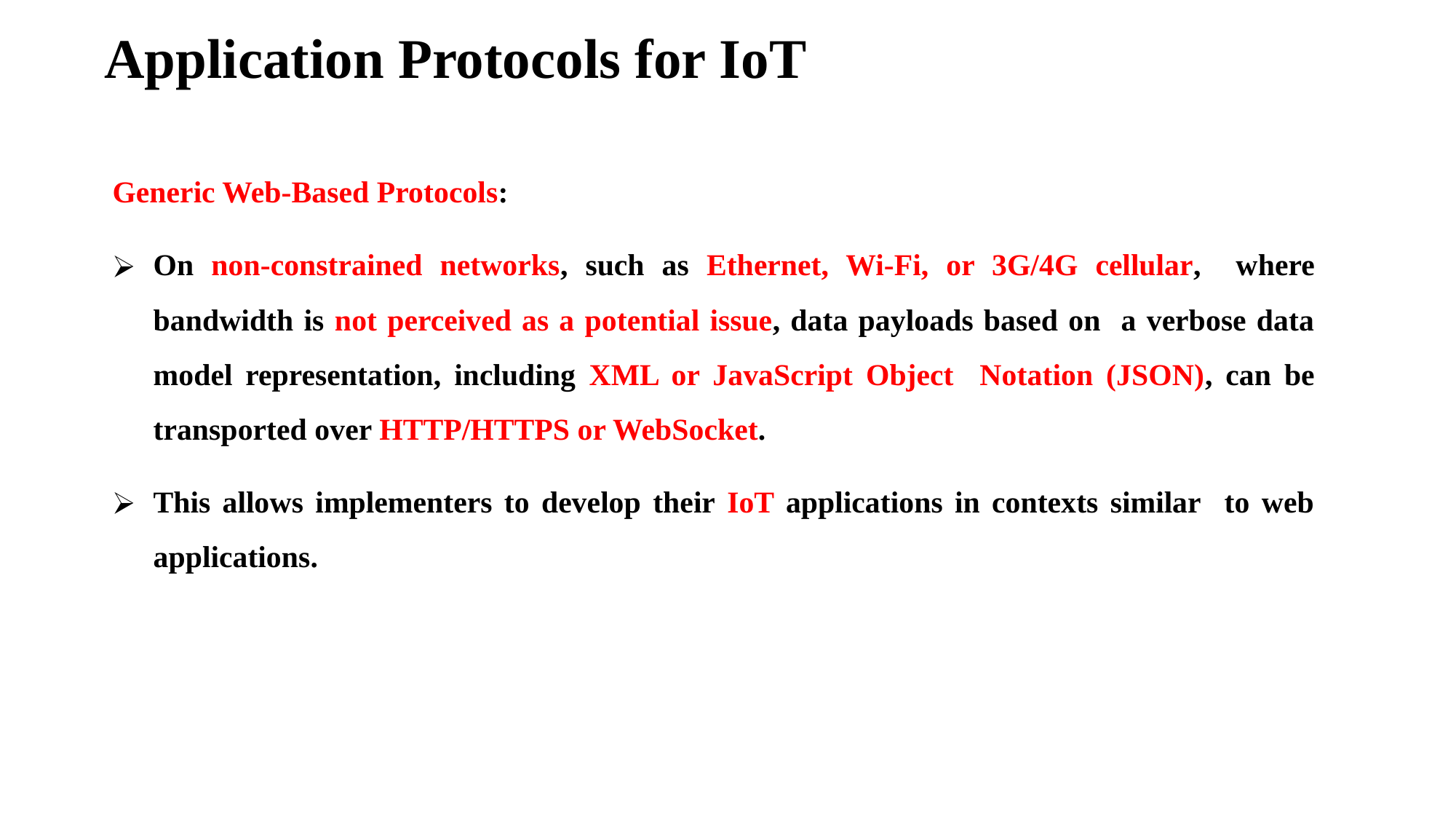

# Application Protocols for IoT

Generic Web-Based Protocols:
On non-constrained networks, such as Ethernet, Wi-Fi, or 3G/4G cellular,  where bandwidth is not perceived as a potential issue, data payloads based on  a verbose data model representation, including XML or JavaScript Object  Notation (JSON), can be transported over HTTP/HTTPS or WebSocket.
This allows implementers to develop their IoT applications in contexts similar  to web applications.